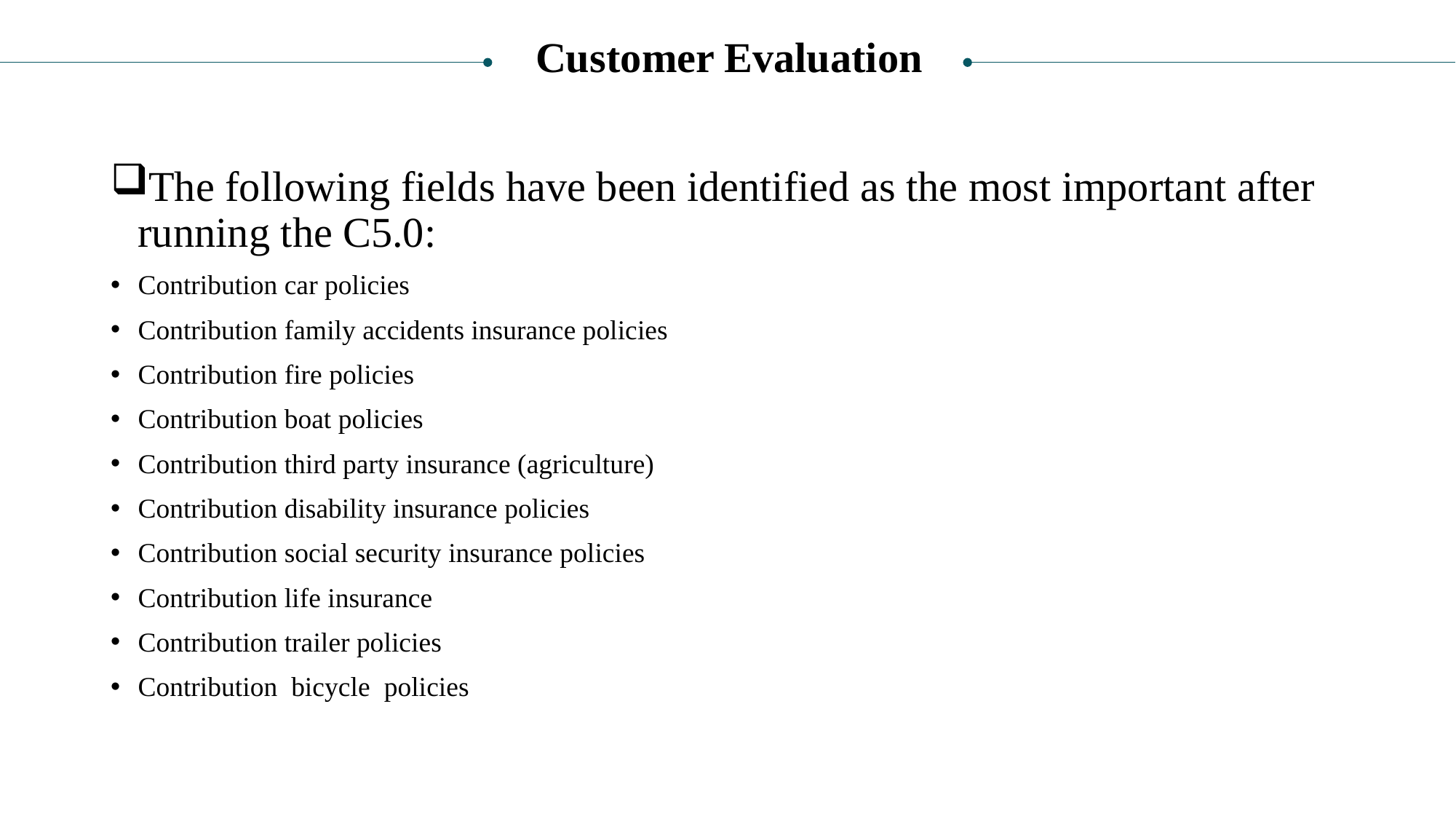

Customer Evaluation
The following fields have been identified as the most important after running the C5.0:
Contribution car policies
Contribution family accidents insurance policies
Contribution fire policies
Contribution boat policies
Contribution third party insurance (agriculture)
Contribution disability insurance policies
Contribution social security insurance policies
Contribution life insurance
Contribution trailer policies
Contribution  bicycle  policies